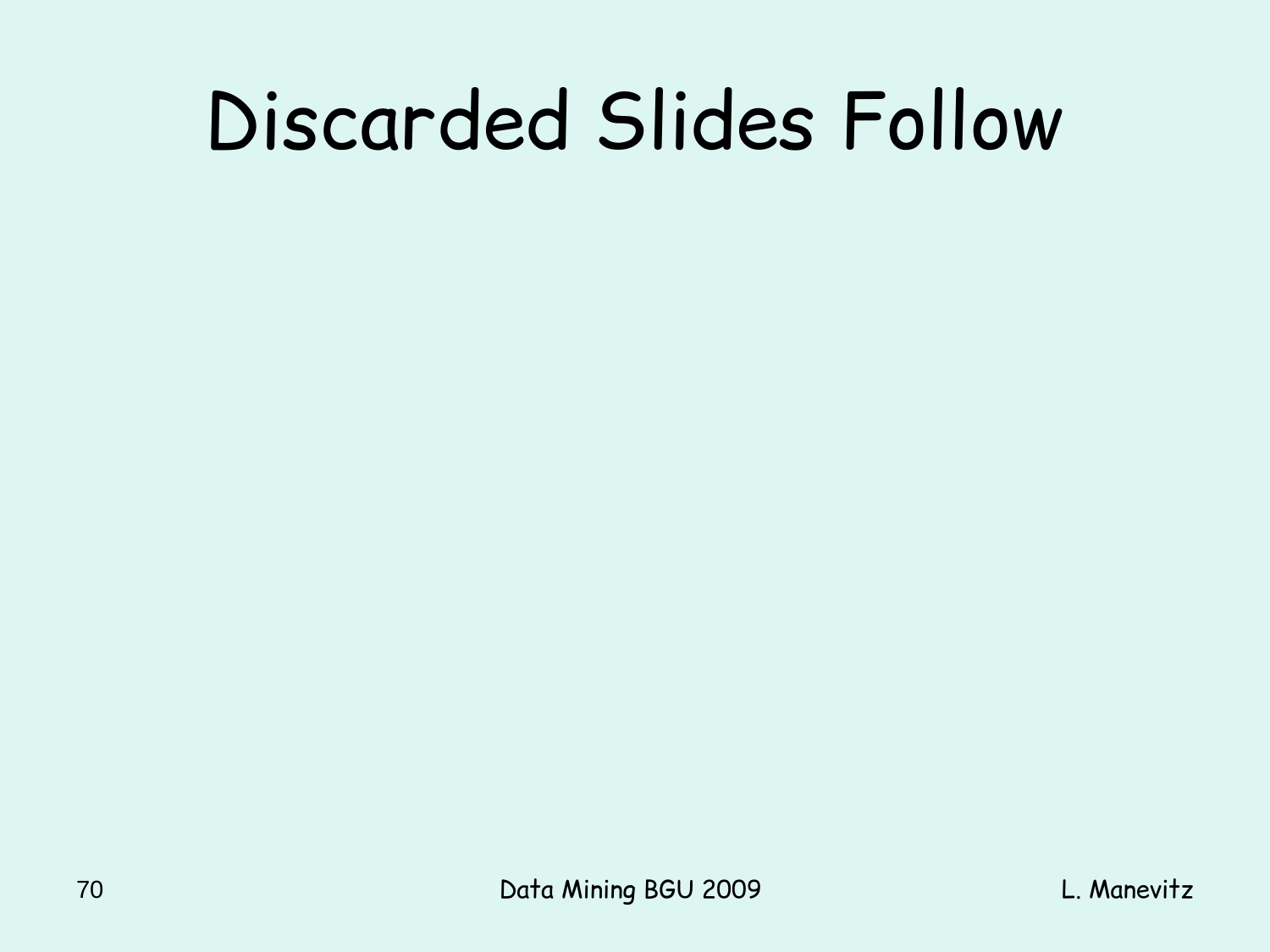

# Discarded Slides Follow
70
Data Mining BGU 2009
L. Manevitz